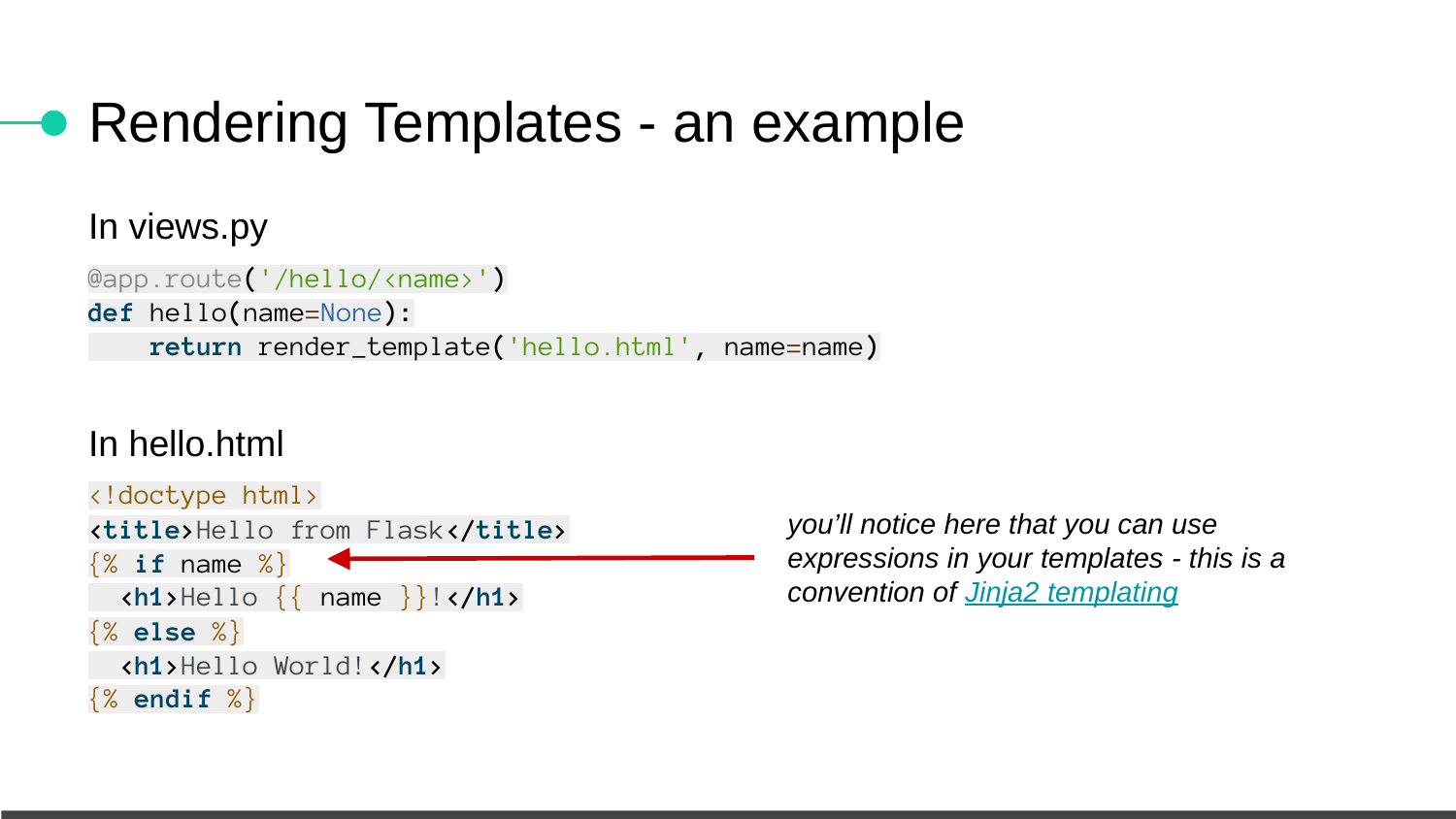

# Rendering Templates - an example
In views.py
@app.route('/hello/<name>')
def hello(name=None):
    return render_template('hello.html', name=name)

In hello.html
<!doctype html>
<title>Hello from Flask</title>
{% if name %}
  <h1>Hello {{ name }}!</h1>
{% else %}
  <h1>Hello World!</h1>
{% endif %}

you’ll notice here that you can use expressions in your templates - this is a convention of Jinja2 templating